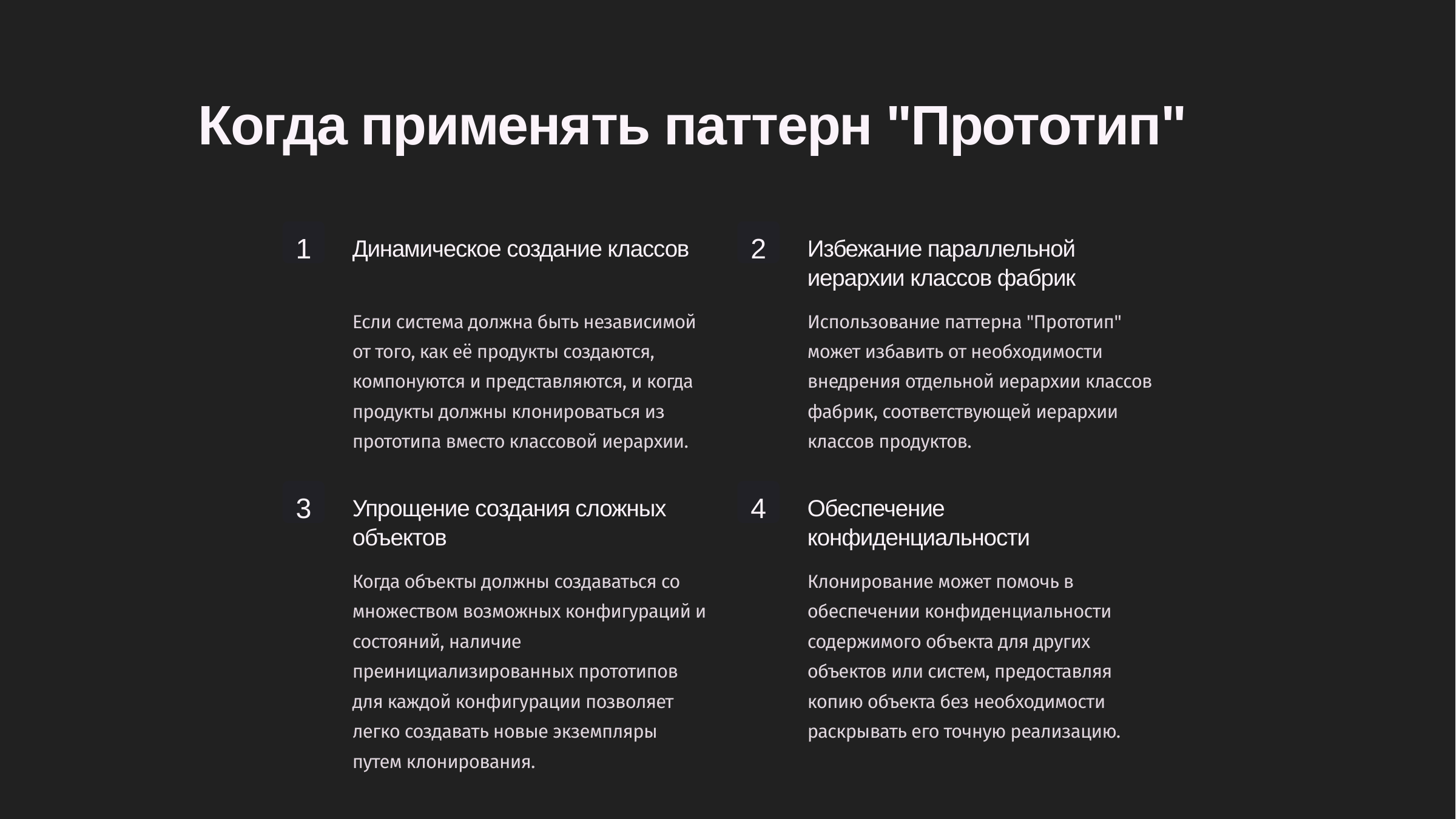

Когда применять паттерн "Прототип"

1
2
Динамическое создание классов
Избежание параллельной иерархии классов фабрик
Если система должна быть независимой от того, как её продукты создаются, компонуются и представляются, и когда продукты должны клонироваться из прототипа вместо классовой иерархии.
Использование паттерна "Прототип" может избавить от необходимости внедрения отдельной иерархии классов фабрик, соответствующей иерархии классов продуктов.

3
4
Упрощение создания сложных объектов
Обеспечение конфиденциальности
Когда объекты должны создаваться со множеством возможных конфигураций и состояний, наличие преинициализированных прототипов для каждой конфигурации позволяет легко создавать новые экземпляры путем клонирования.
Клонирование может помочь в обеспечении конфиденциальности содержимого объекта для других объектов или систем, предоставляя копию объекта без необходимости раскрывать его точную реализацию.